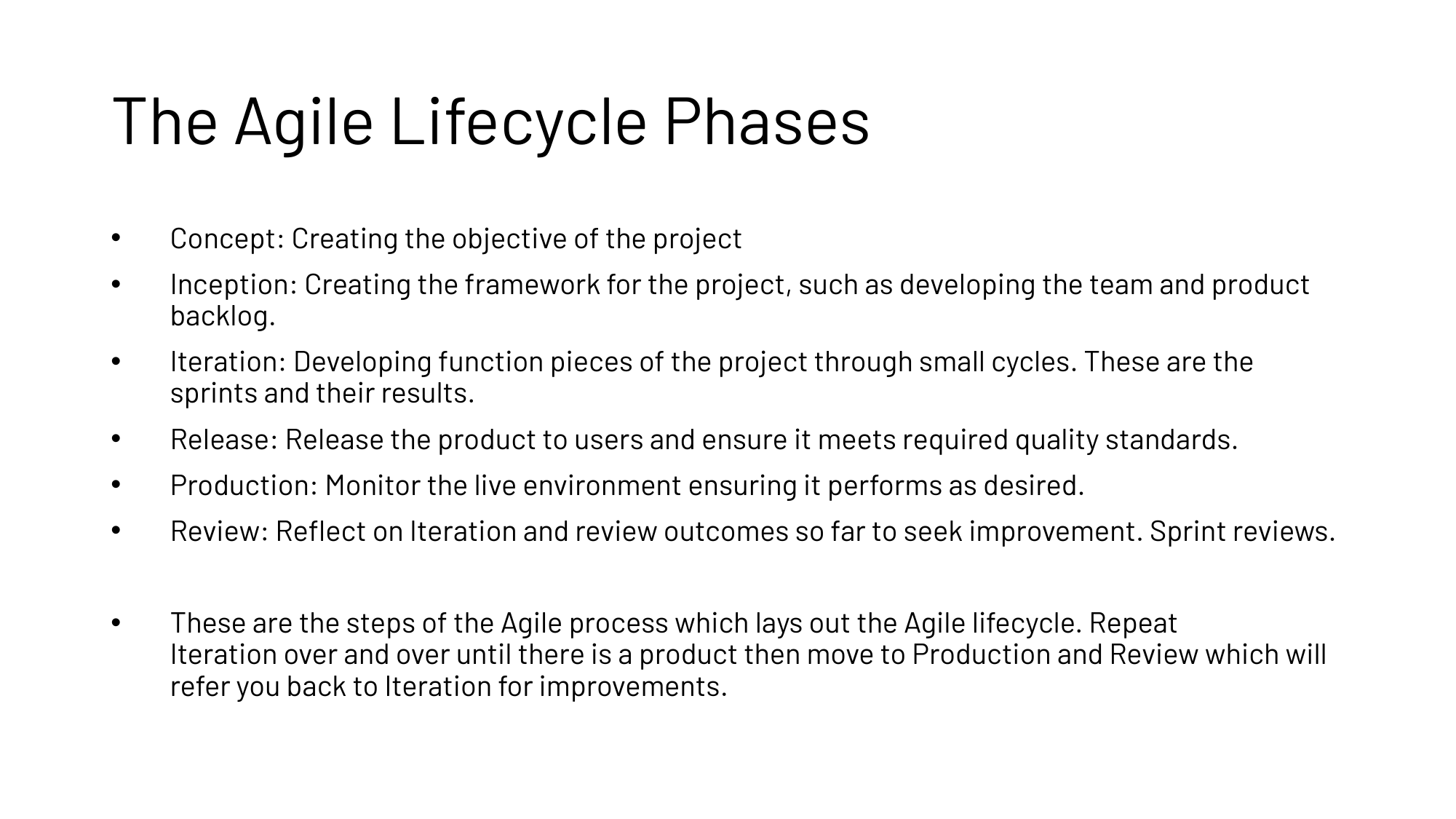

# The Agile Lifecycle Phases
Concept: Creating the objective of the project
Inception: Creating the framework for the project, such as developing the team and product backlog.
Iteration: Developing function pieces of the project through small cycles. These are the sprints and their results.
Release: Release the product to users and ensure it meets required quality standards.
Production: Monitor the live environment ensuring it performs as desired.
Review: Reflect on Iteration and review outcomes so far to seek improvement. Sprint reviews.

These are the steps of the Agile process which lays out the Agile lifecycle. Repeat Iteration over and over until there is a product then move to Production and Review which will refer you back to Iteration for improvements.